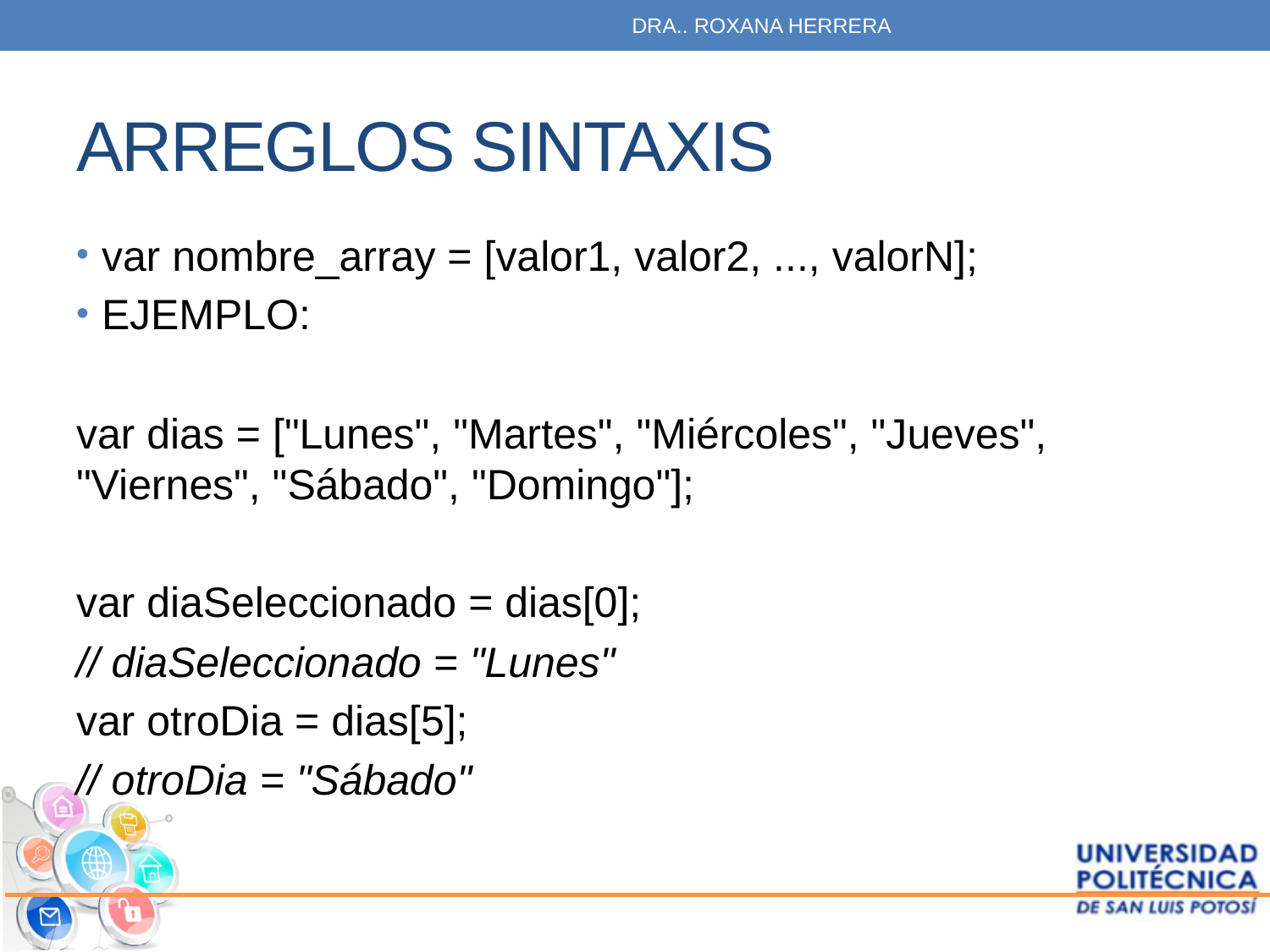

DRA.. ROXANA HERRERA
# ARREGLOS SINTAXIS
var nombre_array = [valor1, valor2, ..., valorN];
EJEMPLO:

var dias = ["Lunes", "Martes", "Miércoles", "Jueves", "Viernes", "Sábado", "Domingo"];

var diaSeleccionado = dias[0];
// diaSeleccionado = "Lunes"
var otroDia = dias[5];
// otroDia = "Sábado"